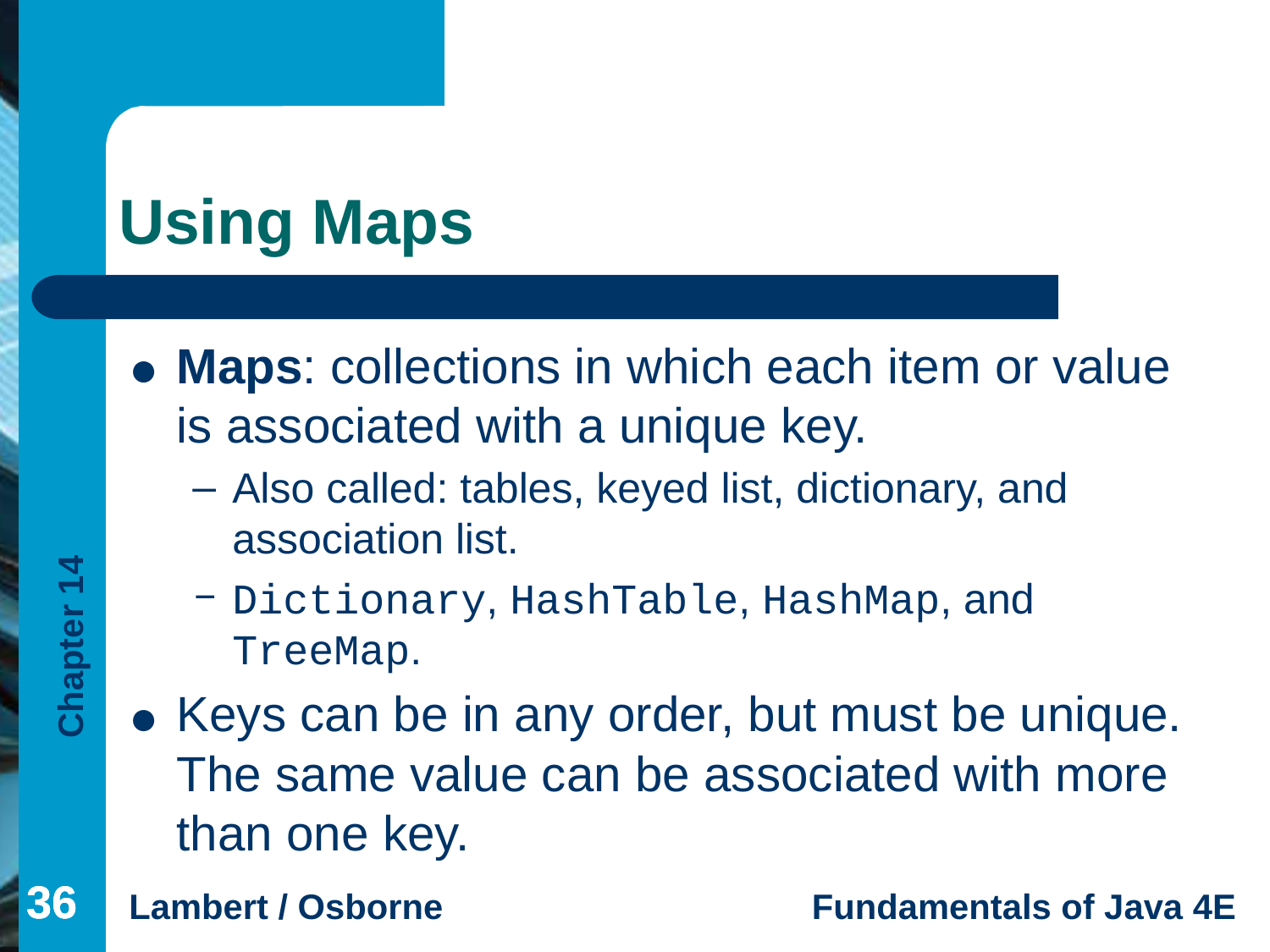

# Using Maps
Maps: collections in which each item or value is associated with a unique key.
Also called: tables, keyed list, dictionary, and association list.
Dictionary, HashTable, HashMap, and TreeMap.
Keys can be in any order, but must be unique. The same value can be associated with more than one key.
36
36
36